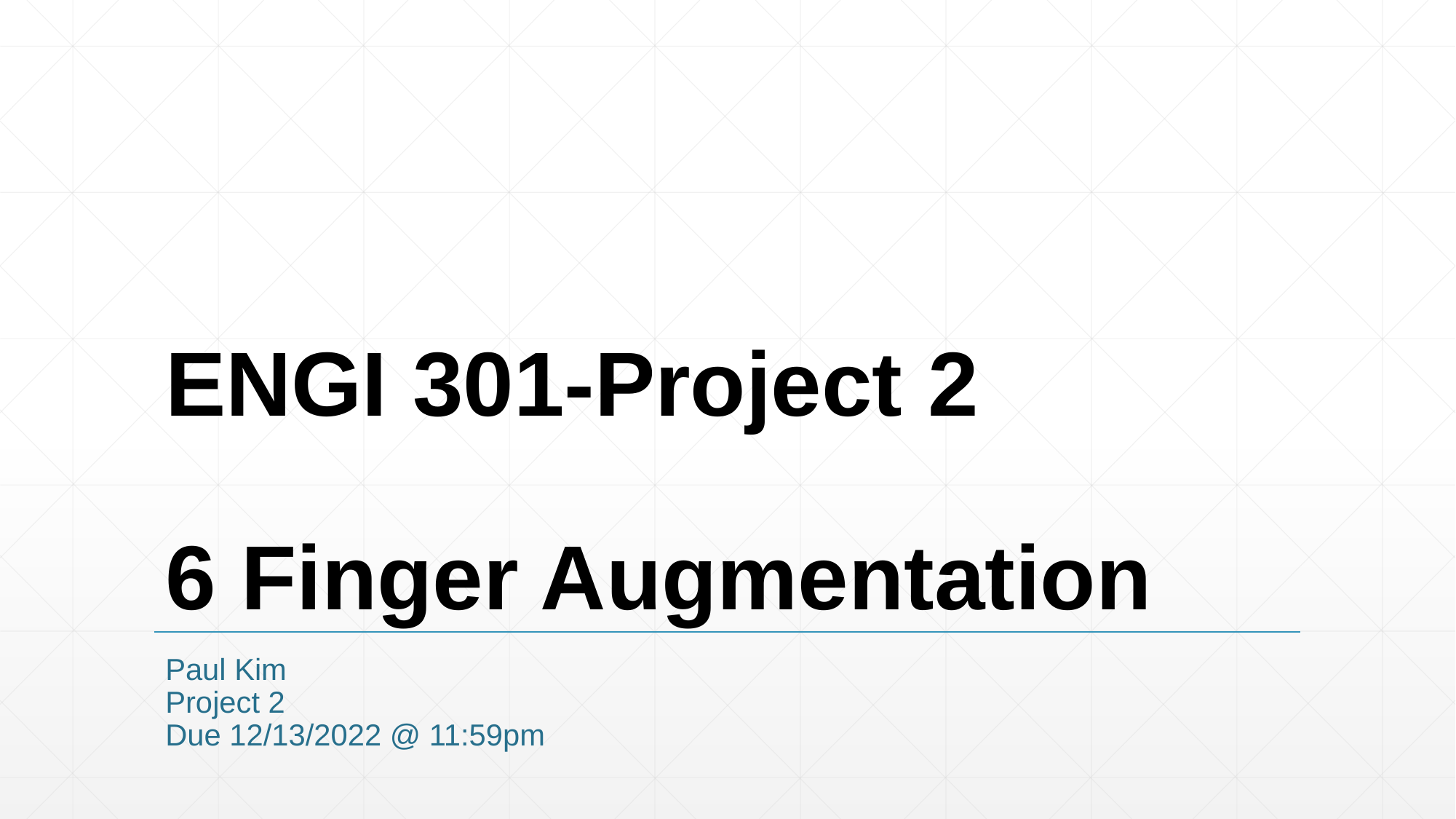

# ENGI 301-Project 2 6 Finger Augmentation
Paul Kim
Project 2
Due 12/13/2022 @ 11:59pm